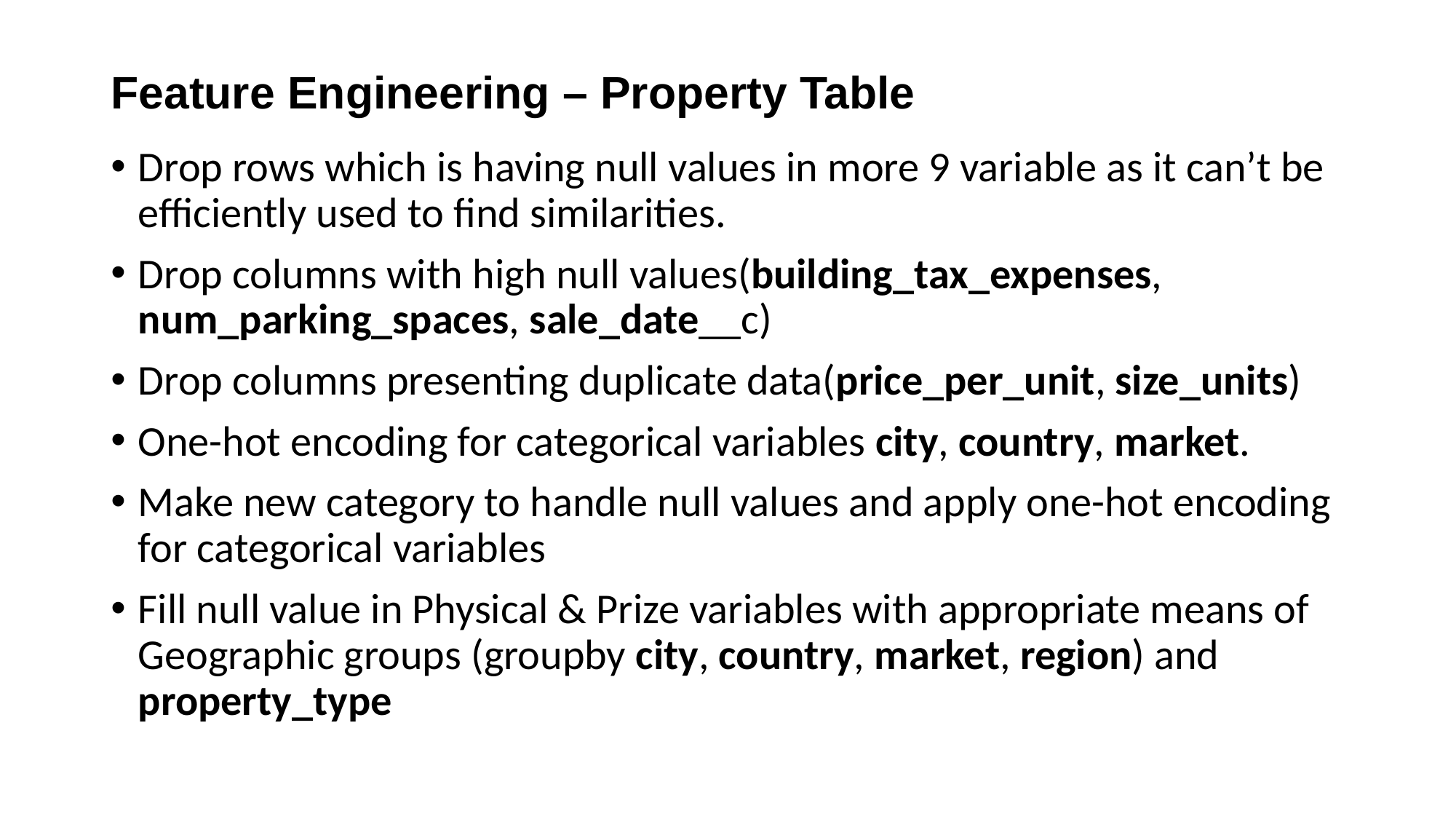

# Feature Engineering – Property Table
Drop rows which is having null values in more 9 variable as it can’t be efficiently used to find similarities.
Drop columns with high null values(building_tax_expenses, num_parking_spaces, sale_date__c)
Drop columns presenting duplicate data(price_per_unit, size_units)
One-hot encoding for categorical variables city, country, market.
Make new category to handle null values and apply one-hot encoding for categorical variables
Fill null value in Physical & Prize variables with appropriate means of Geographic groups (groupby city, country, market, region) and property_type